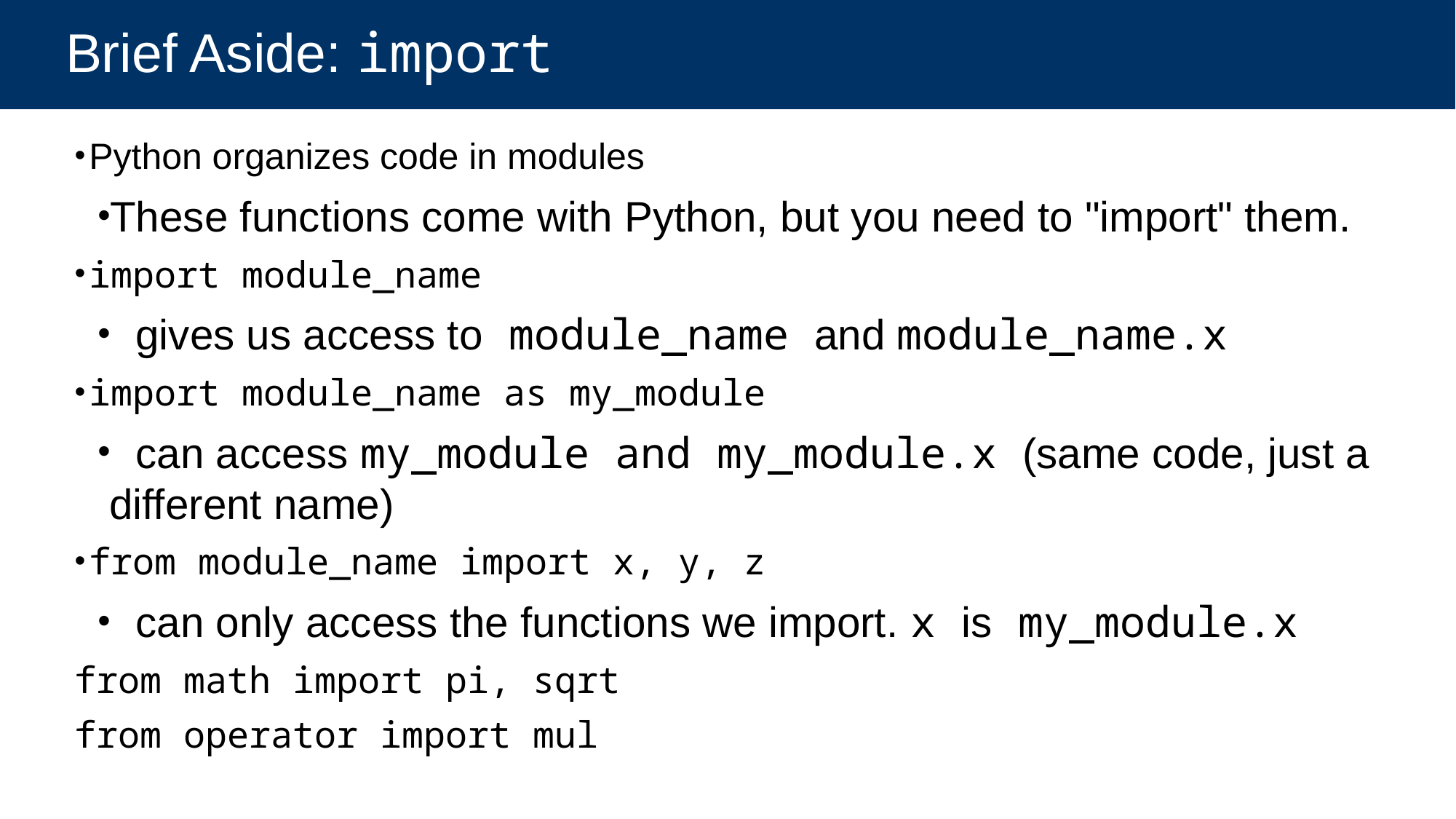

# Brief Aside: import
Python organizes code in modules
These functions come with Python, but you need to "import" them.
import module_name
 gives us access to module_name and module_name.x
import module_name as my_module
 can access my_module and my_module.x (same code, just a different name)
from module_name import x, y, z
 can only access the functions we import. x is my_module.x
from math import pi, sqrt
from operator import mul